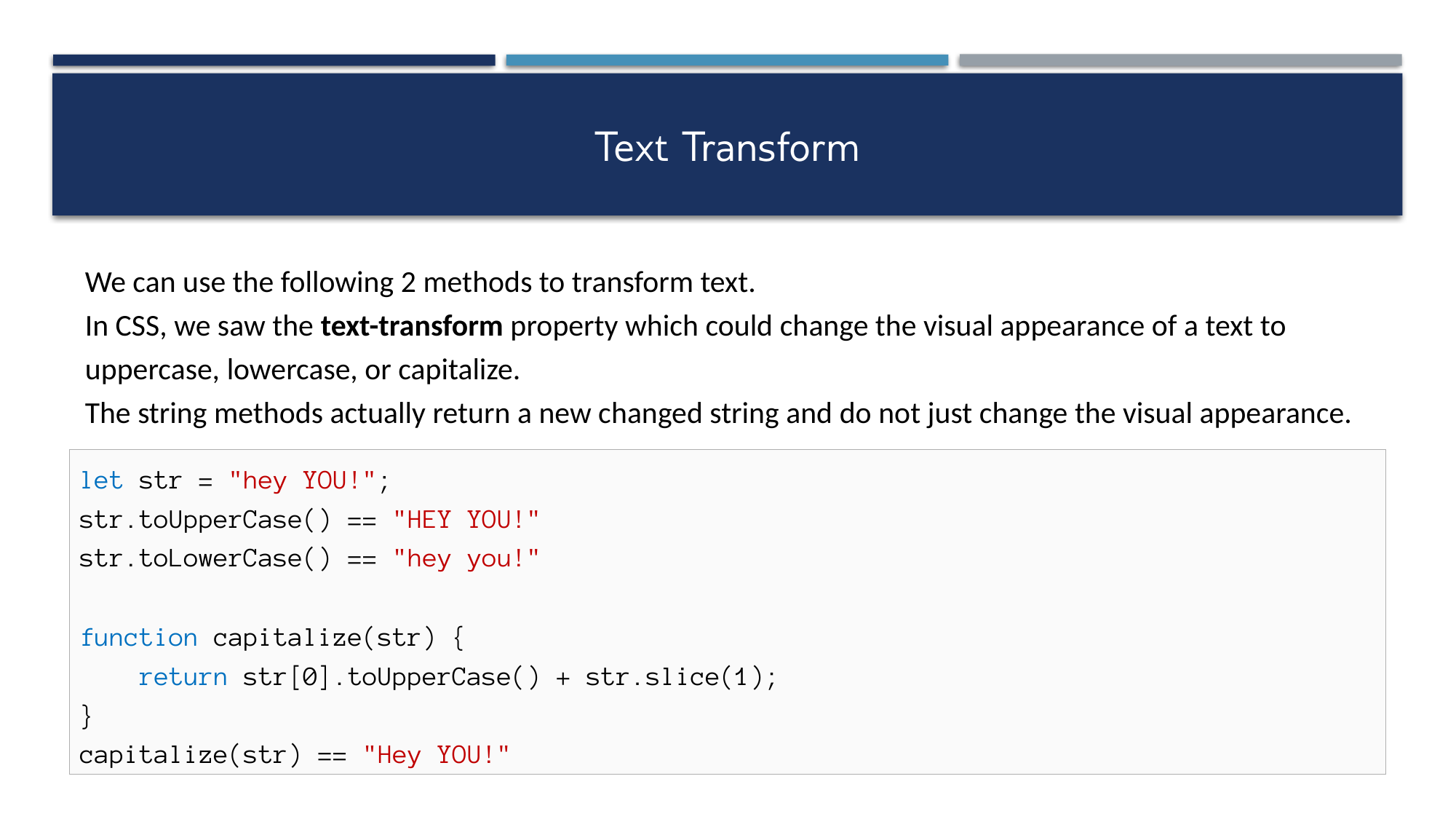

# Text Transform
We can use the following 2 methods to transform text.
In CSS, we saw the text-transform property which could change the visual appearance of a text to
uppercase, lowercase, or capitalize.
The string methods actually return a new changed string and do not just change the visual appearance.
let str = "hey YOU!";
str.toUpperCase() == "HEY YOU!"
str.toLowerCase() == "hey you!"

function capitalize(str) {
    return str[0].toUpperCase() + str.slice(1);
}
capitalize(str) == "Hey YOU!"